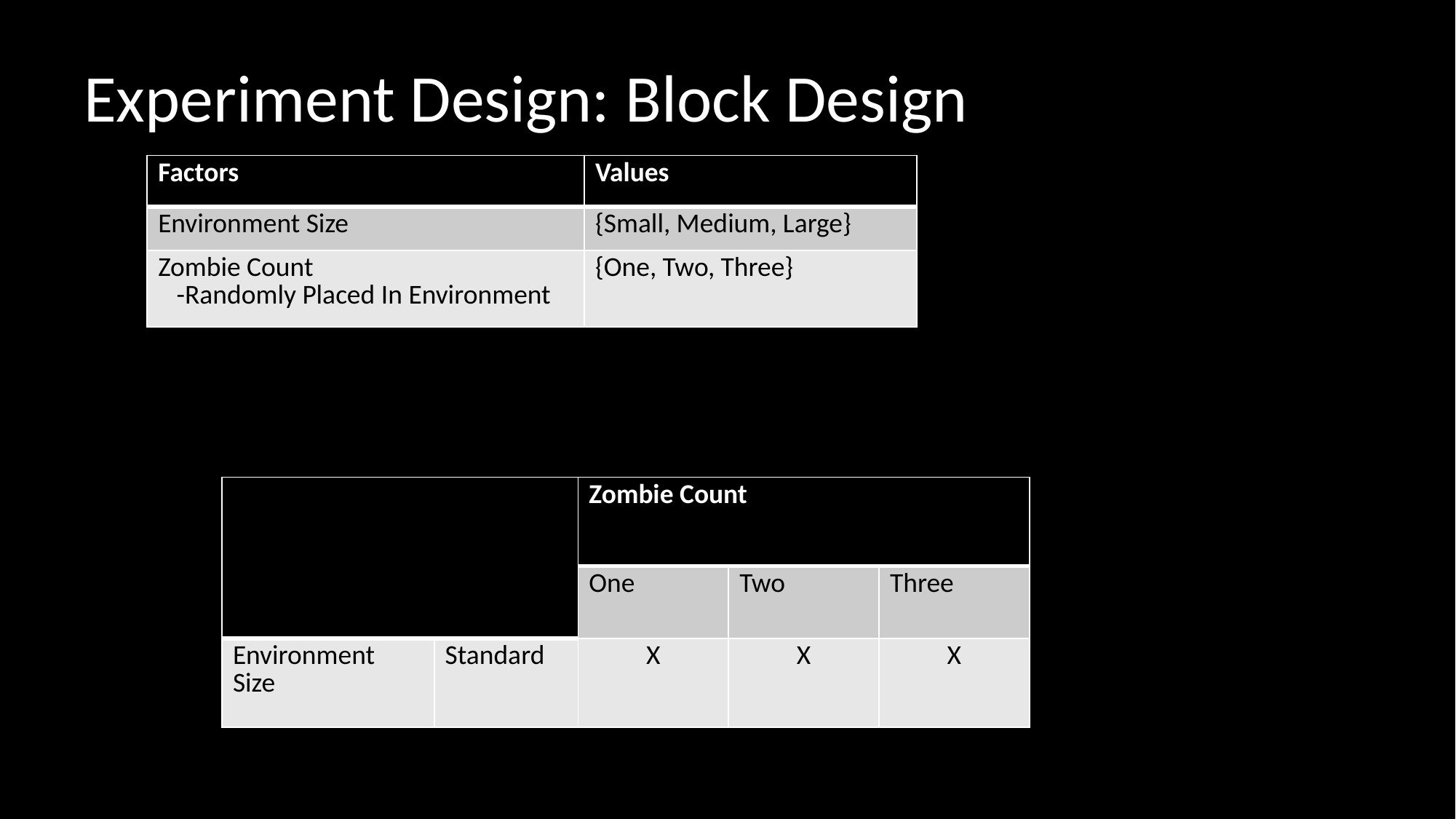

# Experiment Design: Block Design
| Factors | Values |
| --- | --- |
| Environment Size | {Small, Medium, Large} |
| Zombie Count -Randomly Placed In Environment | {One, Two, Three} |
|  |  | Zombie Count |  |  |
| --- | --- | --- | --- | --- |
|  |  | One | Two | Three |
| Environment Size | Standard | X | X | X |